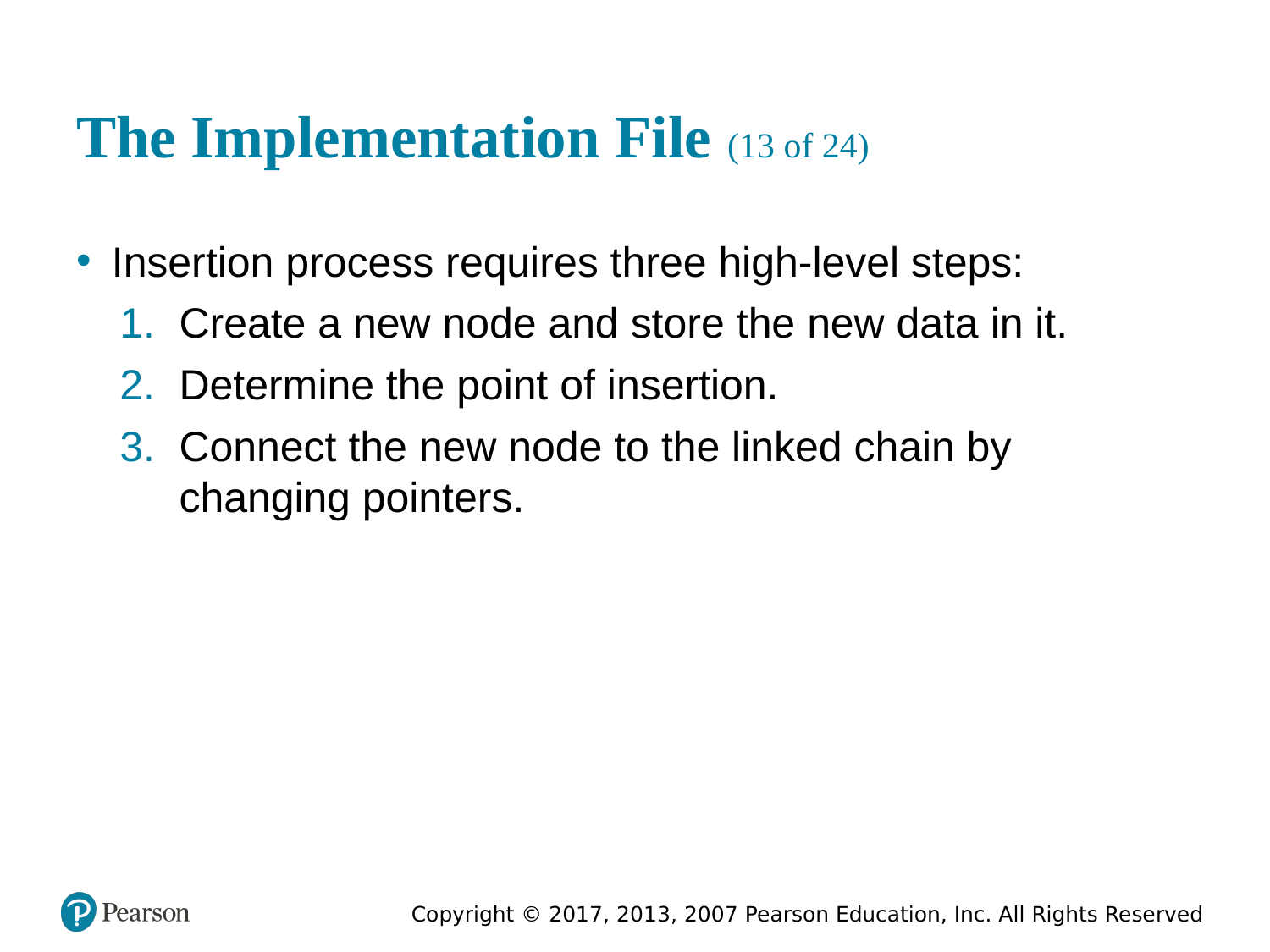

# The Implementation File (13 of 24)
Insertion process requires three high-level steps:
Create a new node and store the new data in it.
Determine the point of insertion.
Connect the new node to the linked chain by changing pointers.